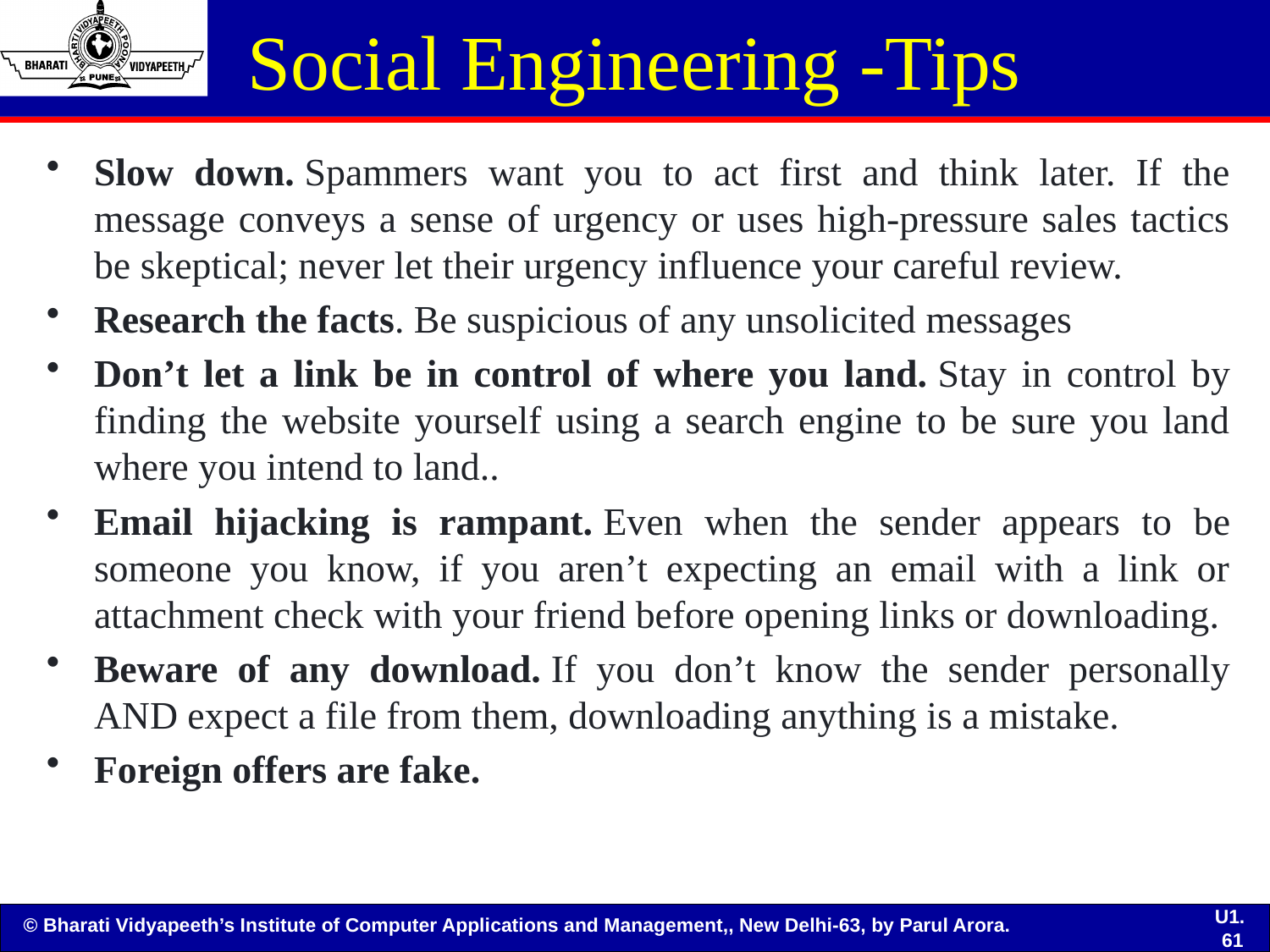

# Social Engineering -Tips
Slow down. Spammers want you to act first and think later. If the message conveys a sense of urgency or uses high-pressure sales tactics be skeptical; never let their urgency influence your careful review.
Research the facts. Be suspicious of any unsolicited messages
Don’t let a link be in control of where you land. Stay in control by finding the website yourself using a search engine to be sure you land where you intend to land..
Email hijacking is rampant. Even when the sender appears to be someone you know, if you aren’t expecting an email with a link or attachment check with your friend before opening links or downloading.
Beware of any download. If you don’t know the sender personally AND expect a file from them, downloading anything is a mistake.
Foreign offers are fake.